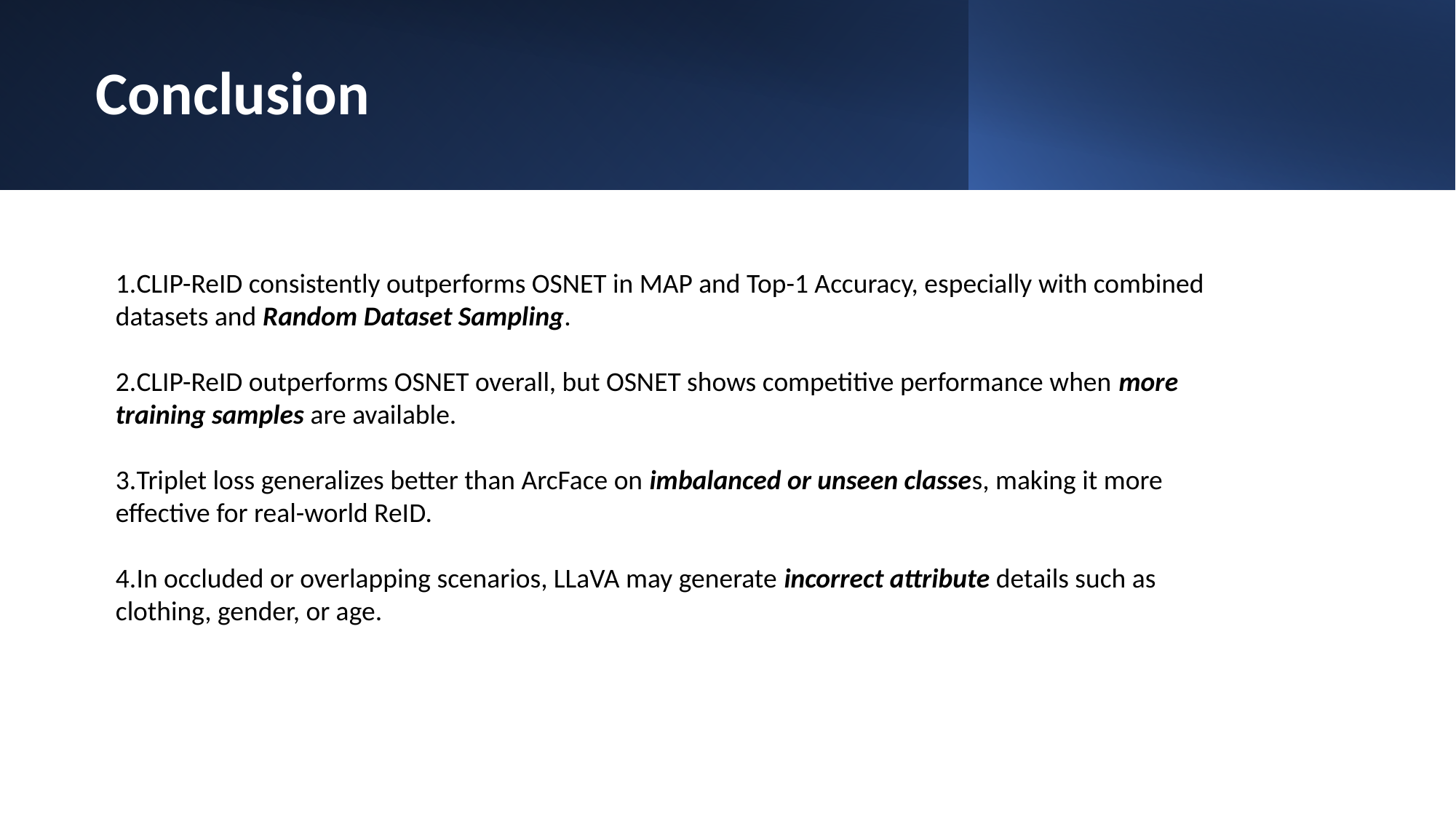

# Conclusion
CLIP-ReID consistently outperforms OSNET in MAP and Top-1 Accuracy, especially with combined datasets and Random Dataset Sampling.

CLIP-ReID outperforms OSNET overall, but OSNET shows competitive performance when more training samples are available.

Triplet loss generalizes better than ArcFace on imbalanced or unseen classes, making it more effective for real-world ReID.

In occluded or overlapping scenarios, LLaVA may generate incorrect attribute details such as clothing, gender, or age.